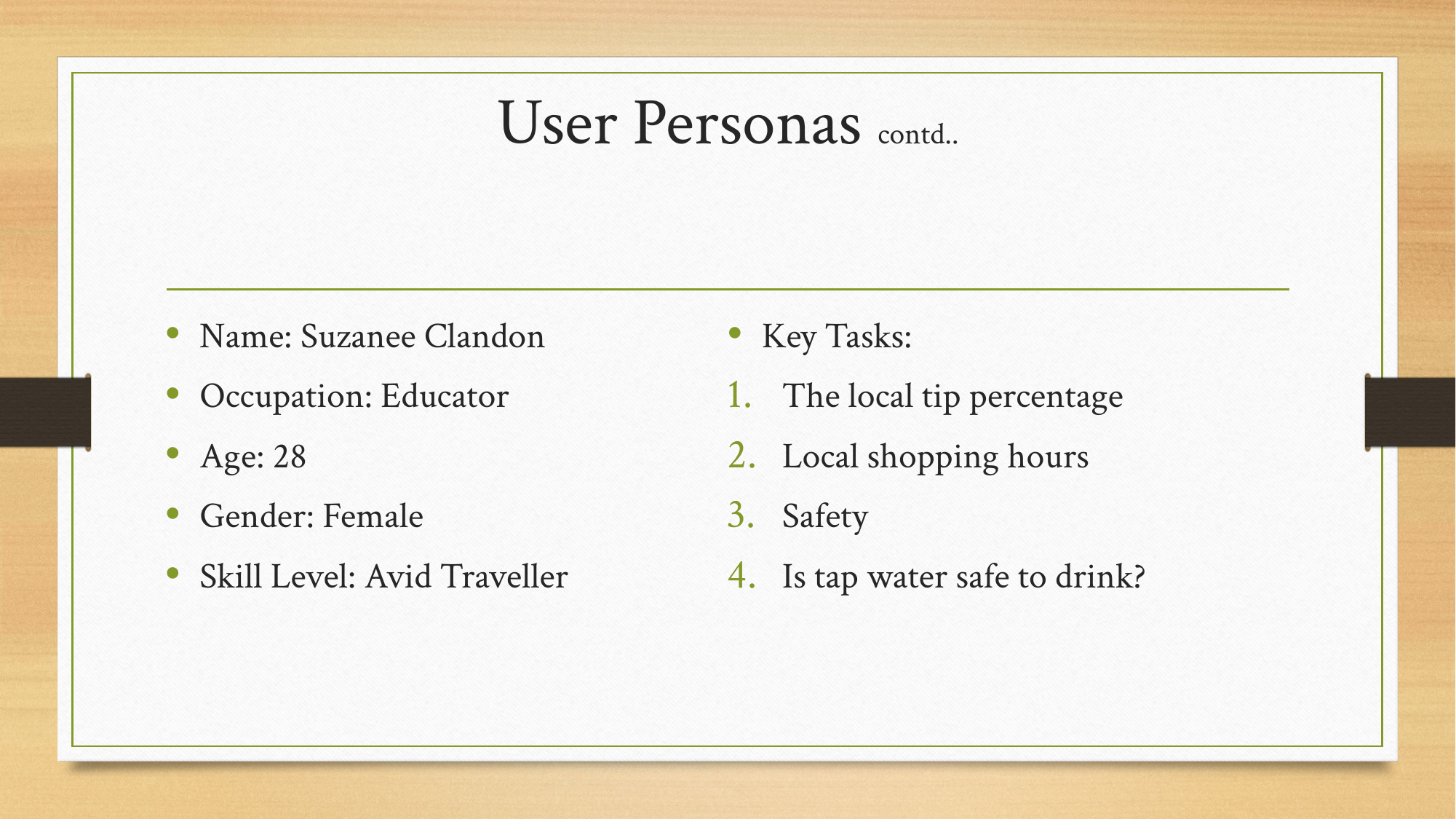

# User Personas contd..
Name: Suzanee Clandon
Occupation: Educator
Age: 28
Gender: Female
Skill Level: Avid Traveller

Key Tasks:
The local tip percentage
Local shopping hours
Safety
Is tap water safe to drink?